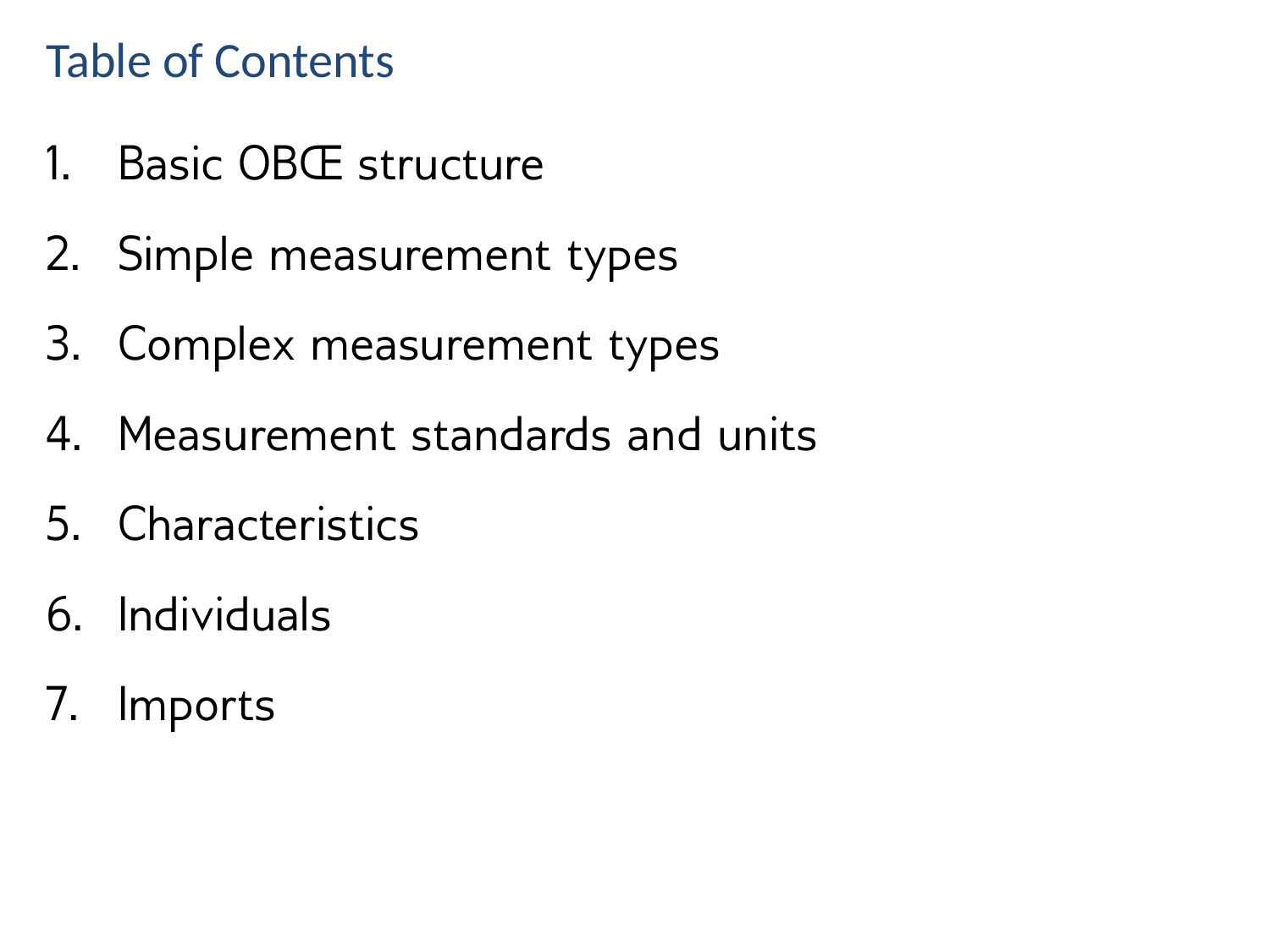

# Table of Contents
Basic OBOE structure
Simple measurement types
Complex measurement types
Measurement standards and units
Characteristics
Individuals
Imports